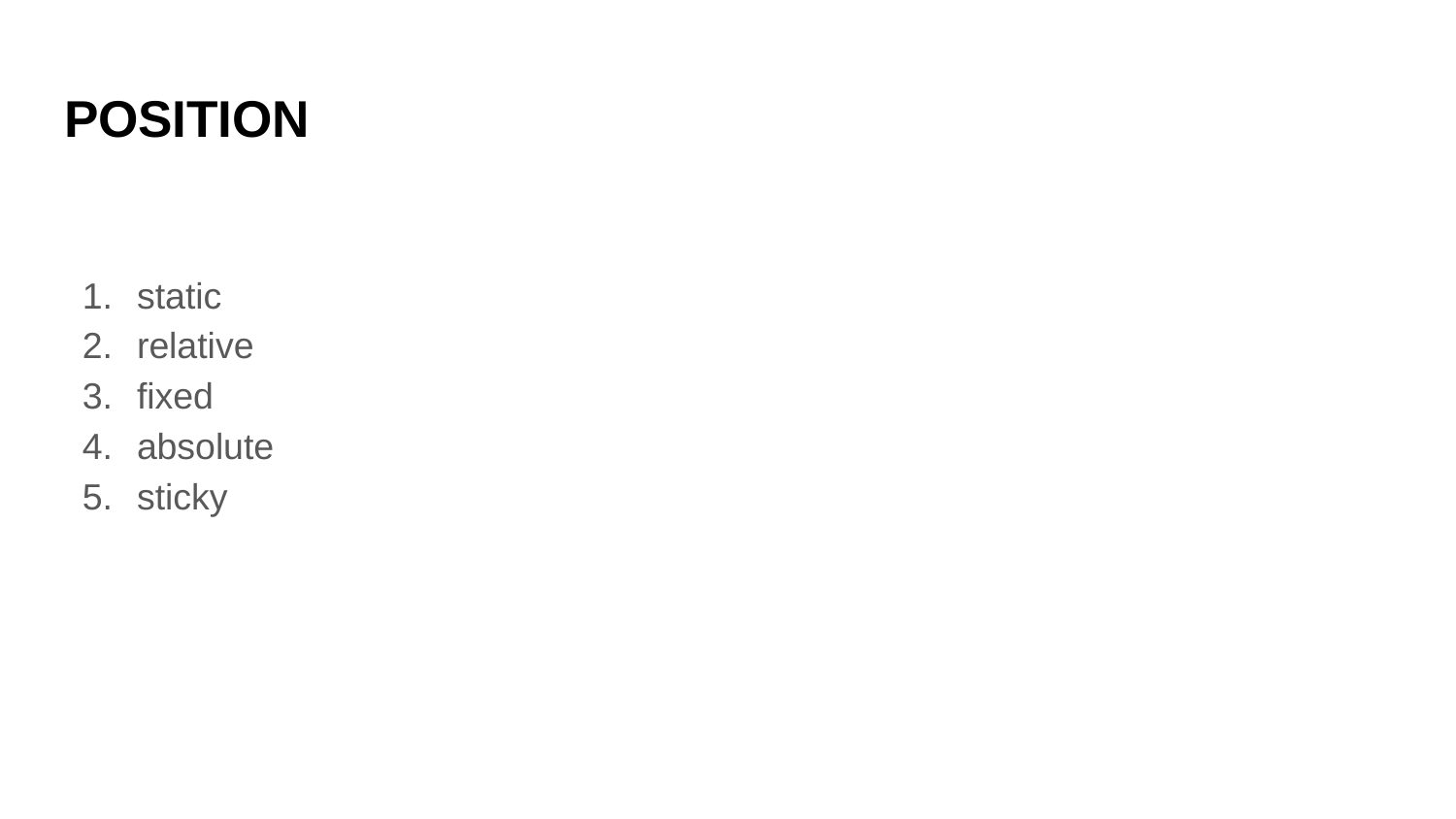

# POSITION

static
relative
fixed
absolute
sticky